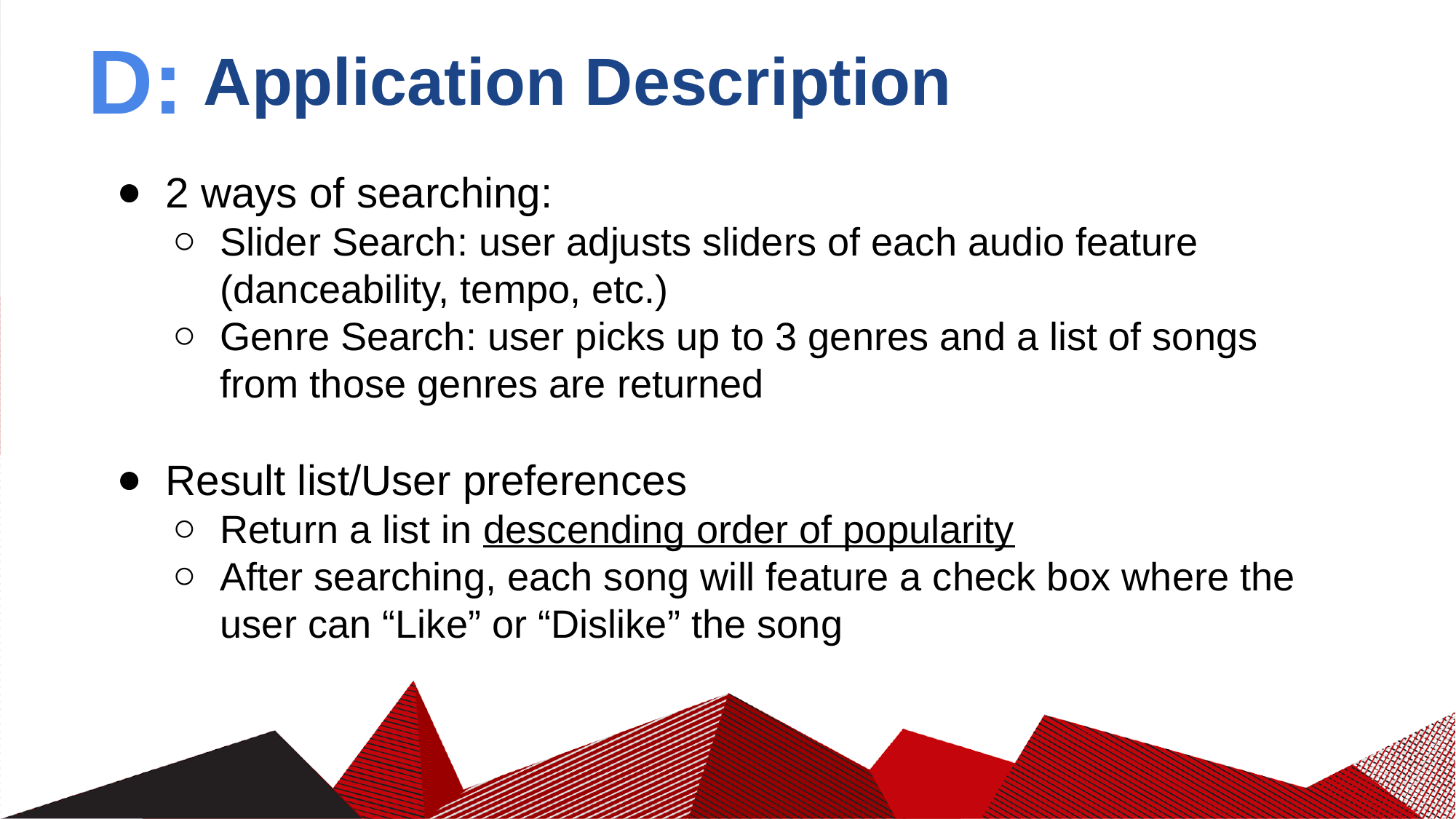

D:
# Application Description
2 ways of searching:
Slider Search: user adjusts sliders of each audio feature (danceability, tempo, etc.)
Genre Search: user picks up to 3 genres and a list of songs from those genres are returned

Result list/User preferences
Return a list in descending order of popularity
After searching, each song will feature a check box where the user can “Like” or “Dislike” the song